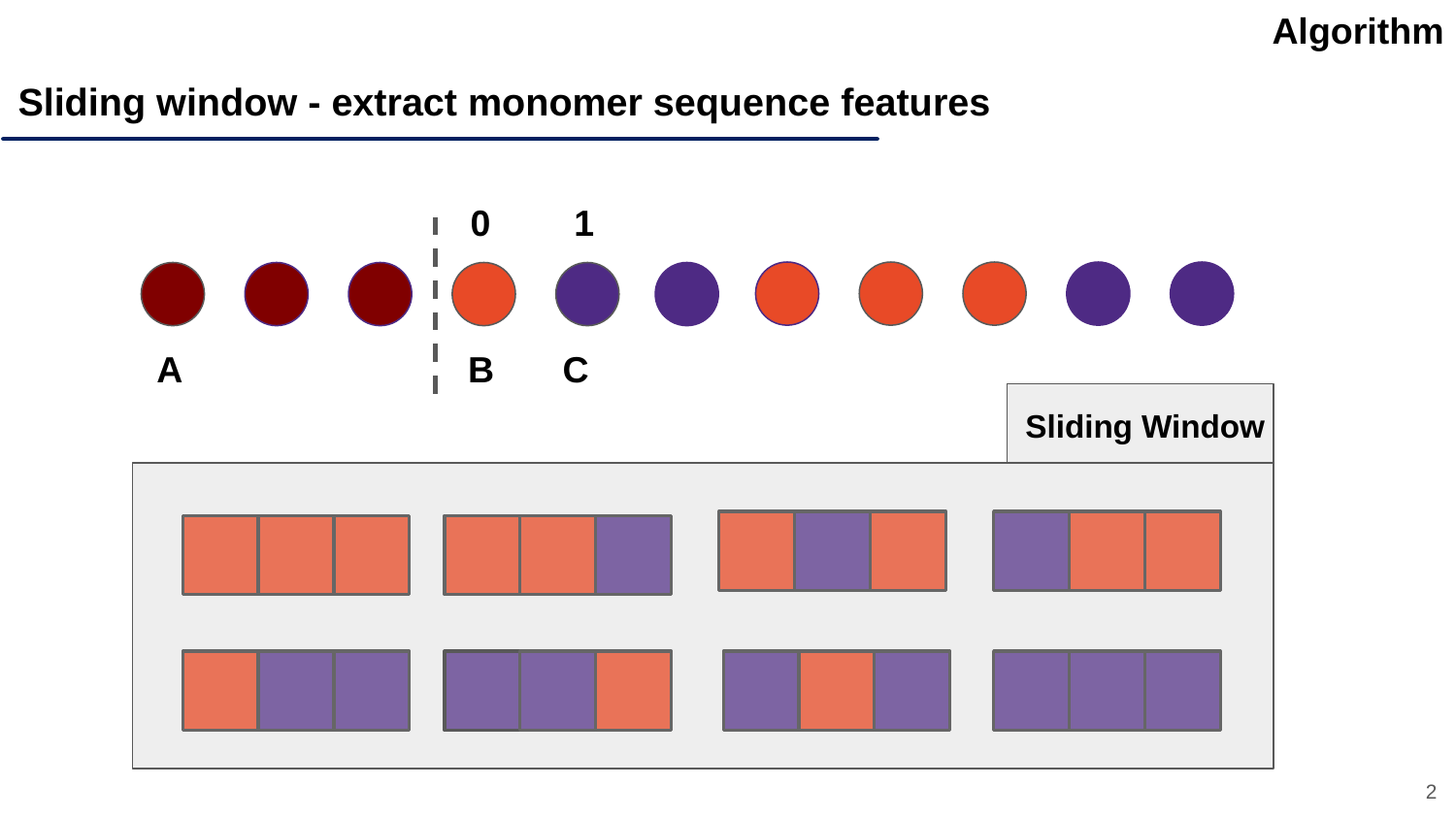

Algorithm
Sliding window - extract monomer sequence features

0
1

A
B
C

Sliding Window

2